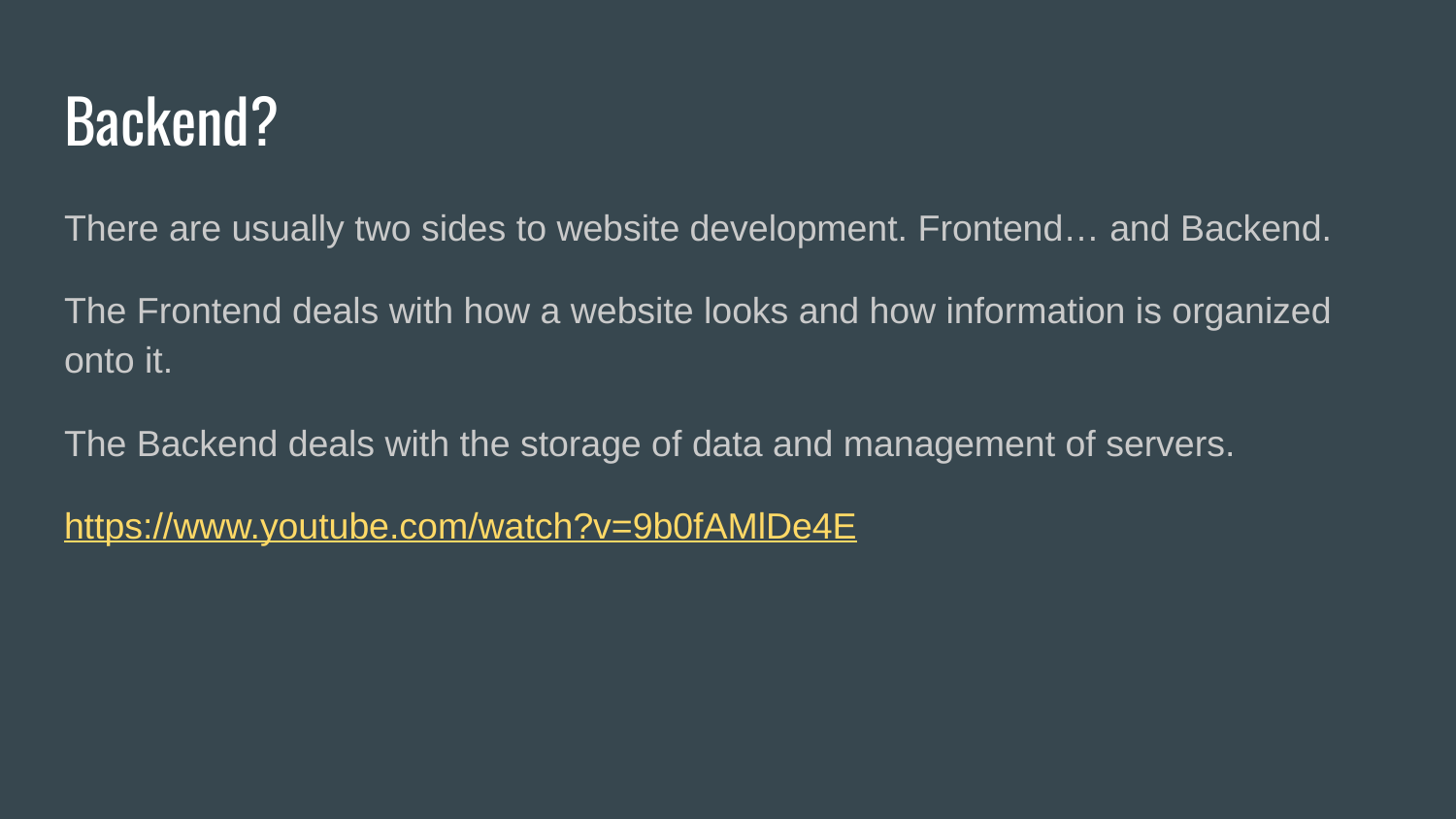

# Backend?
There are usually two sides to website development. Frontend… and Backend.
The Frontend deals with how a website looks and how information is organized onto it.
The Backend deals with the storage of data and management of servers.
https://www.youtube.com/watch?v=9b0fAMlDe4E